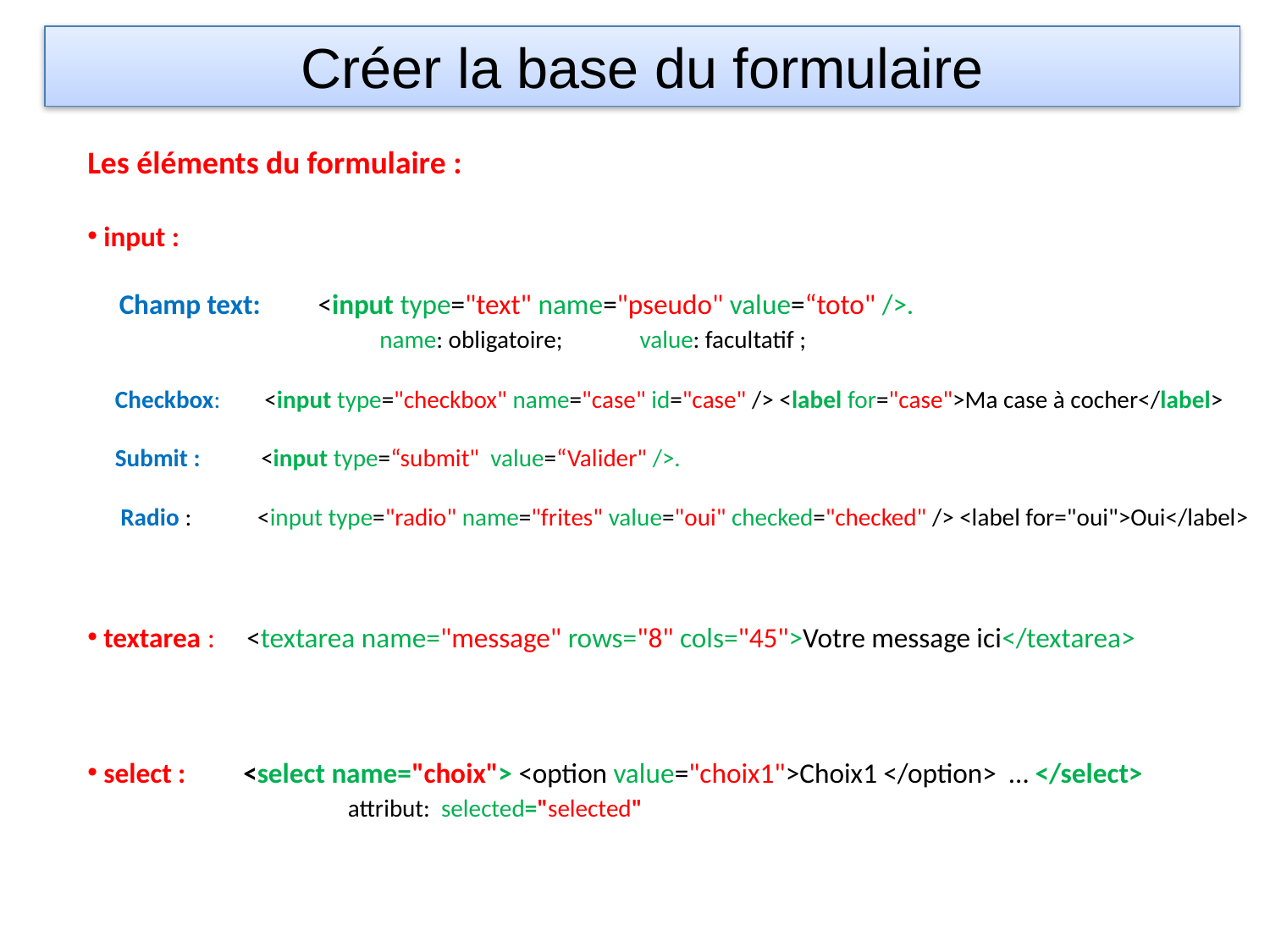

Créer la base du formulaire
Les éléments du formulaire :

 input :

     Champ text:         <input type="text" name="pseudo" value=“toto" />.
                                              name: obligatoire;              value: facultatif ;

     Checkbox:        <input type="checkbox" name="case" id="case" /> <label for="case">Ma case à cocher</label>

     Submit :           <input type=“submit"  value=“Valider" />.

      Radio :            <input type="radio" name="frites" value="oui" checked="checked" /> <label for="oui">Oui</label>

 textarea :     <textarea name="message" rows="8" cols="45">Votre message ici</textarea>

 select :         <select name="choix"> <option value="choix1">Choix1 </option>  … </select>
                                         attribut:  selected="selected"